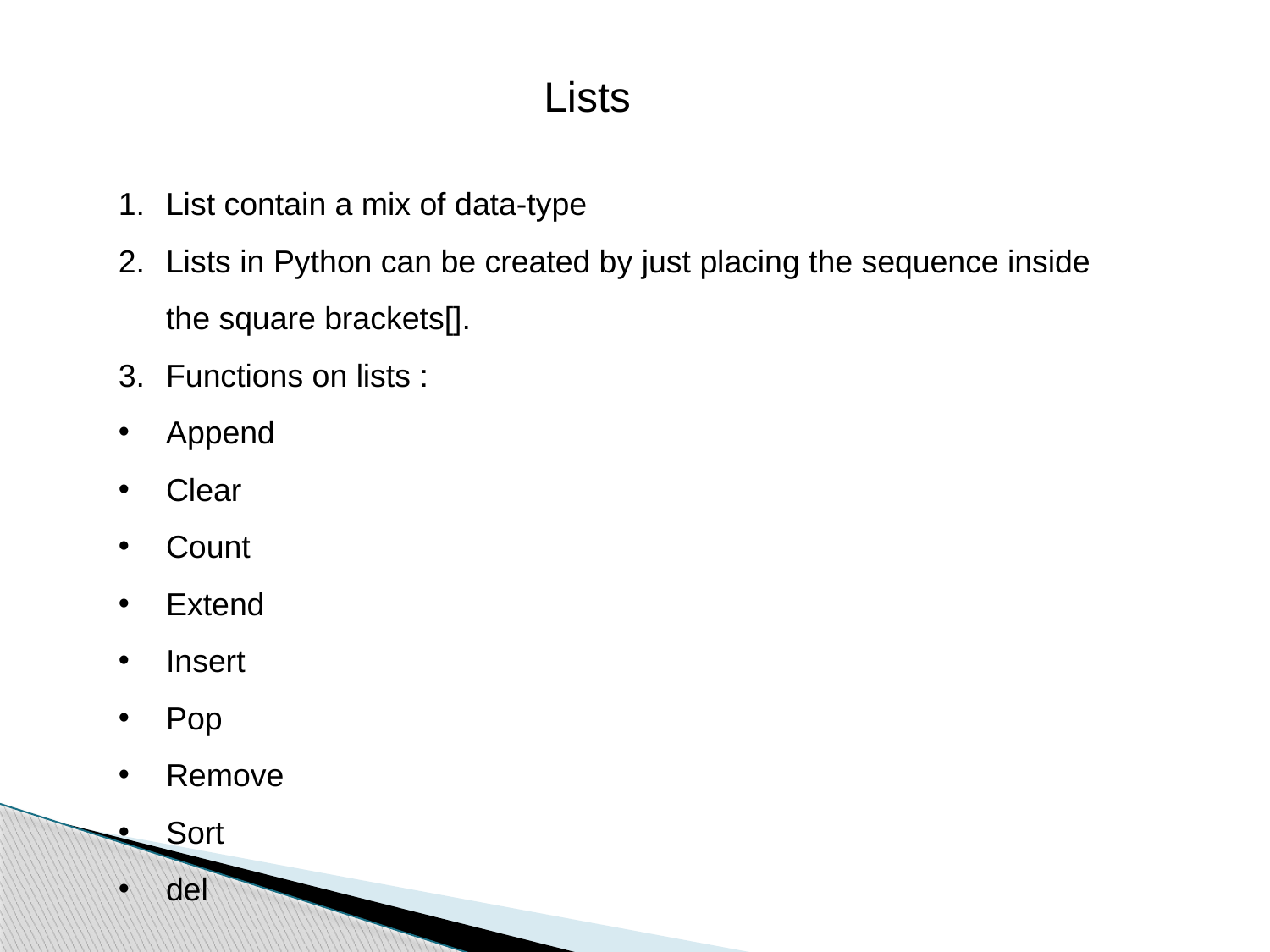

Lists
List contain a mix of data-type
Lists in Python can be created by just placing the sequence inside the square brackets[].
Functions on lists :
Append
Clear
Count
Extend
Insert
Pop
Remove
Sort
del